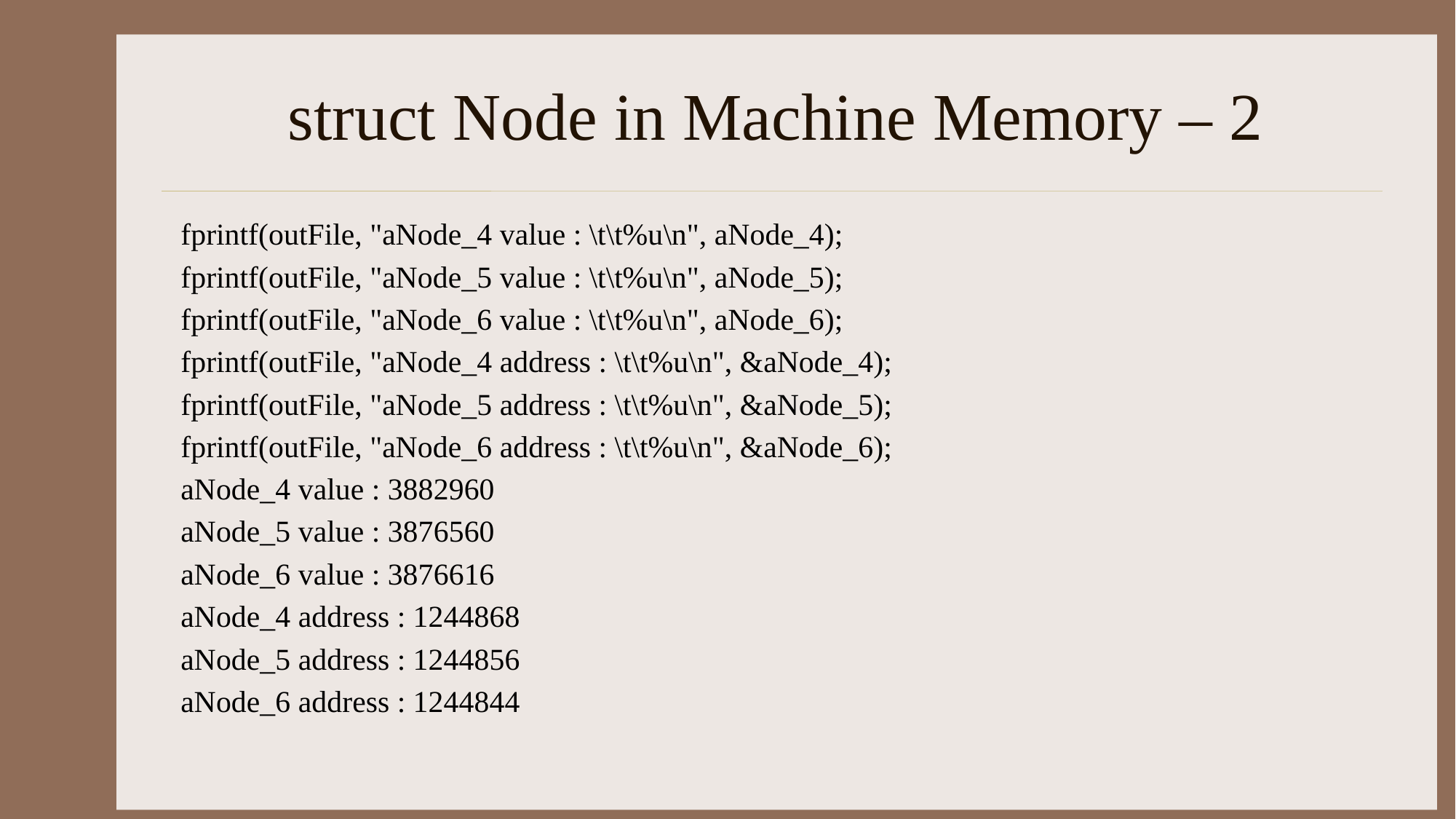

# struct Node in Machine Memory – 2
fprintf(outFile, "aNode_4 value : \t\t%u\n", aNode_4);
fprintf(outFile, "aNode_5 value : \t\t%u\n", aNode_5);
fprintf(outFile, "aNode_6 value : \t\t%u\n", aNode_6);
fprintf(outFile, "aNode_4 address : \t\t%u\n", &aNode_4);
fprintf(outFile, "aNode_5 address : \t\t%u\n", &aNode_5);
fprintf(outFile, "aNode_6 address : \t\t%u\n", &aNode_6);
aNode_4 value : 3882960
aNode_5 value : 3876560
aNode_6 value : 3876616
aNode_4 address : 1244868
aNode_5 address : 1244856
aNode_6 address : 1244844